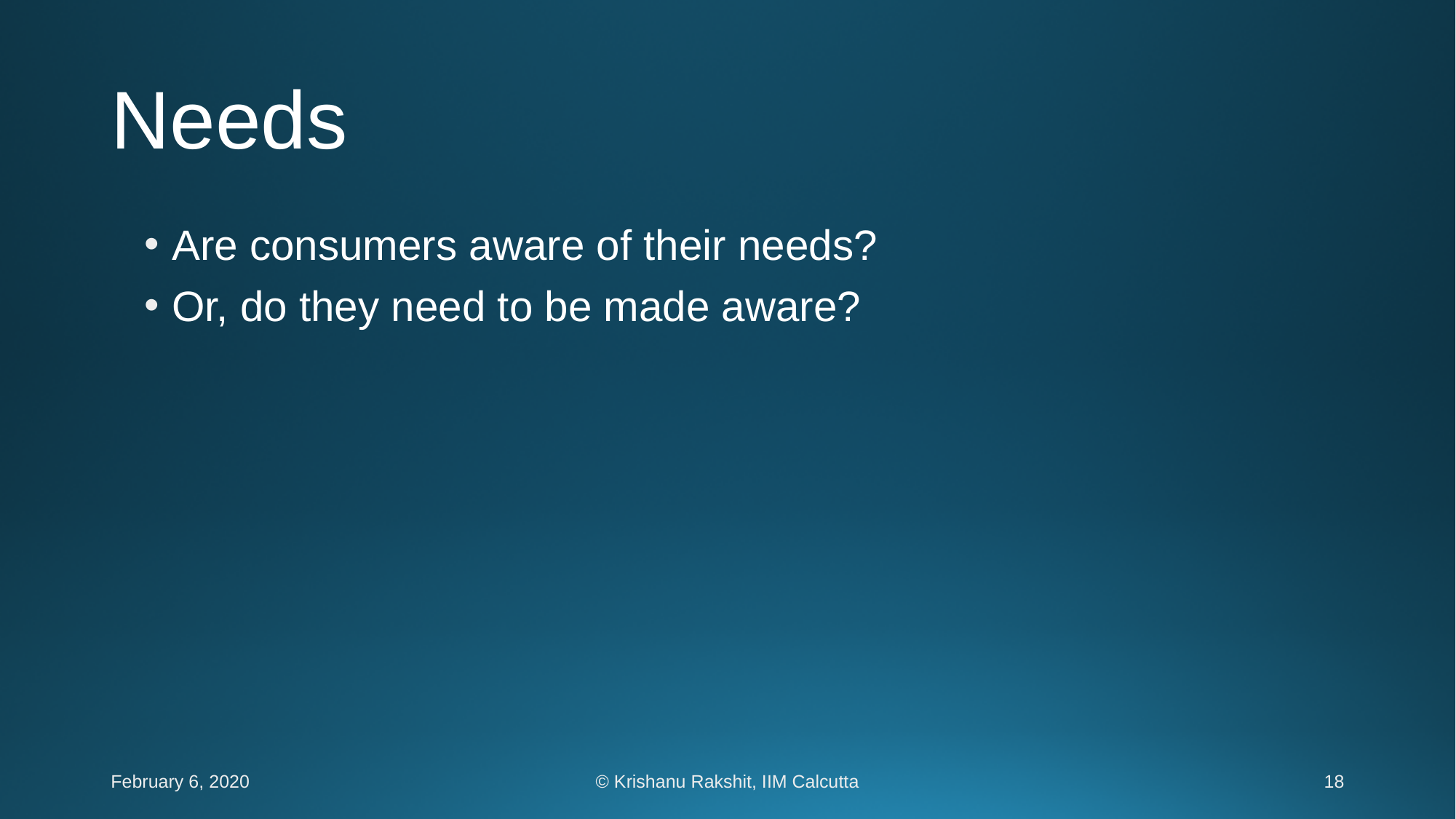

# Needs
Are consumers aware of their needs?
Or, do they need to be made aware?
February 6, 2020
© Krishanu Rakshit, IIM Calcutta
18